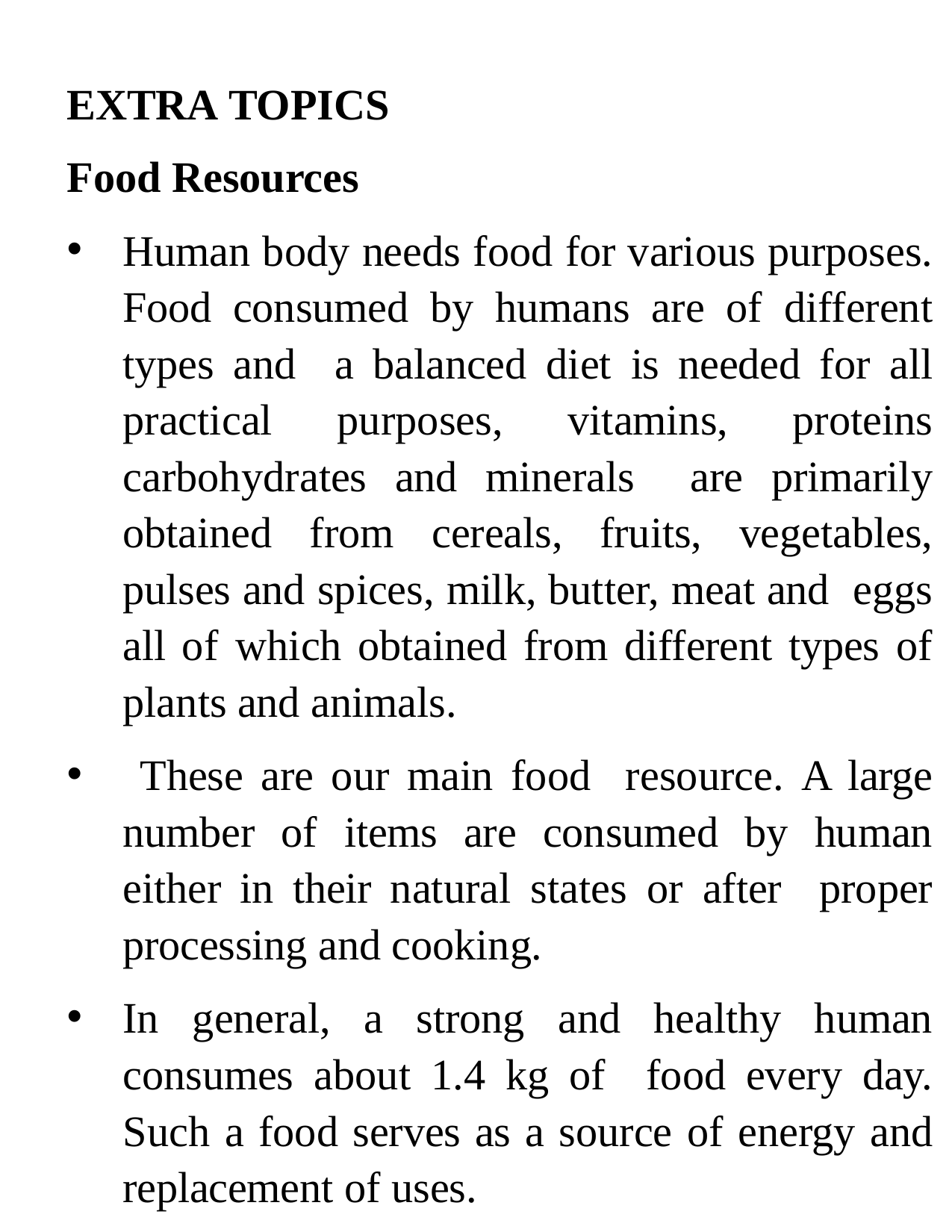

EXTRA TOPICS
Food Resources
Human body needs food for various purposes. Food consumed by humans are of different types and  a balanced diet is needed for all practical purposes, vitamins, proteins carbohydrates and minerals  are primarily obtained from cereals, fruits, vegetables, pulses and spices, milk, butter, meat and  eggs all of which obtained from different types of plants and animals.
 These are our main food  resource. A large number of items are consumed by human either in their natural states or after  proper processing and cooking.
In general, a strong and healthy human consumes about 1.4 kg of  food every day. Such a food serves as a source of energy and replacement of uses.